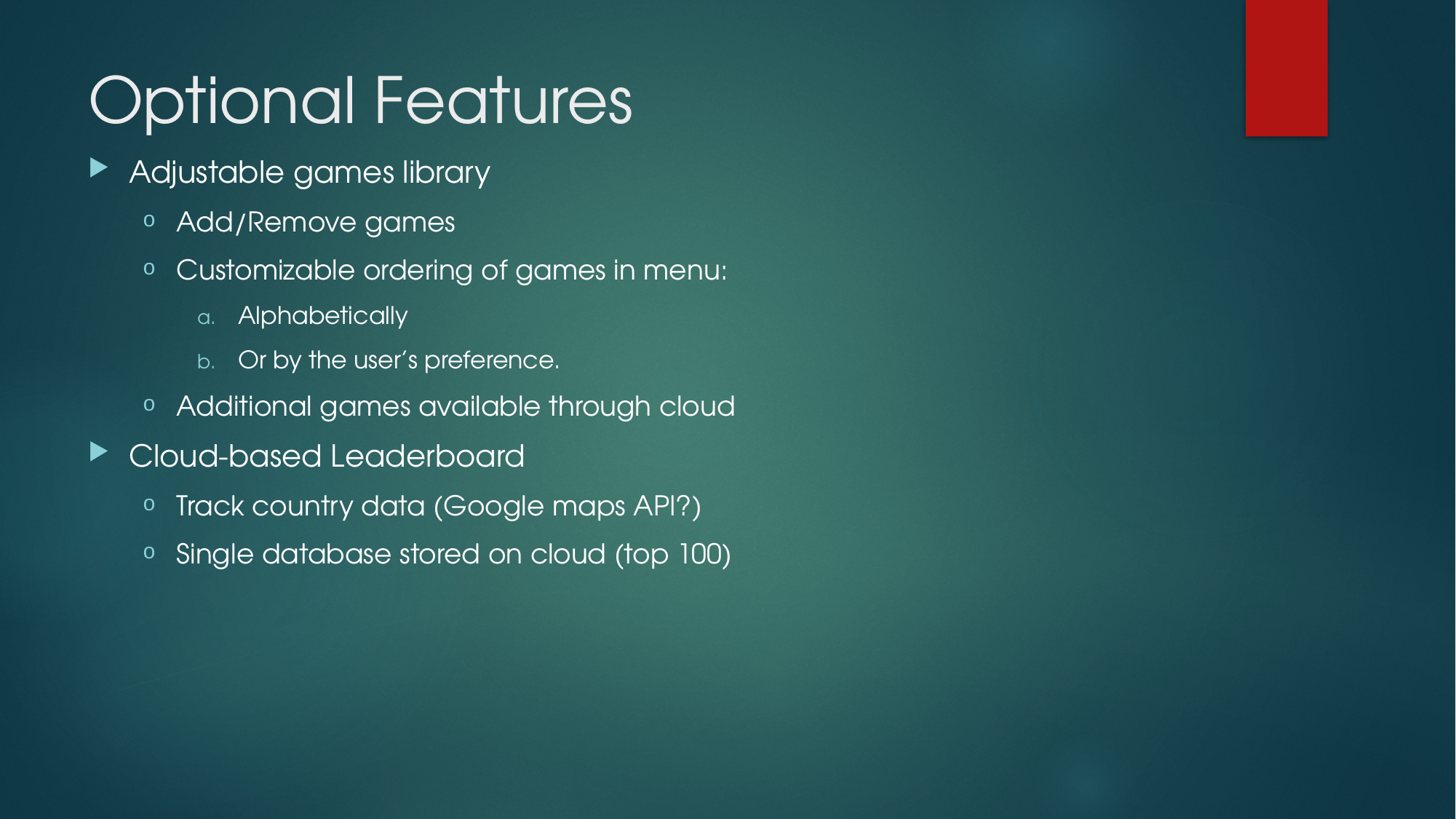

# Optional Features
Adjustable games library
Add/Remove games
Customizable ordering of games in menu:
Alphabetically
Or by the user’s preference.
Additional games available through cloud
Cloud-based Leaderboard
Track country data (Google maps API?)
Single database stored on cloud (top 100)